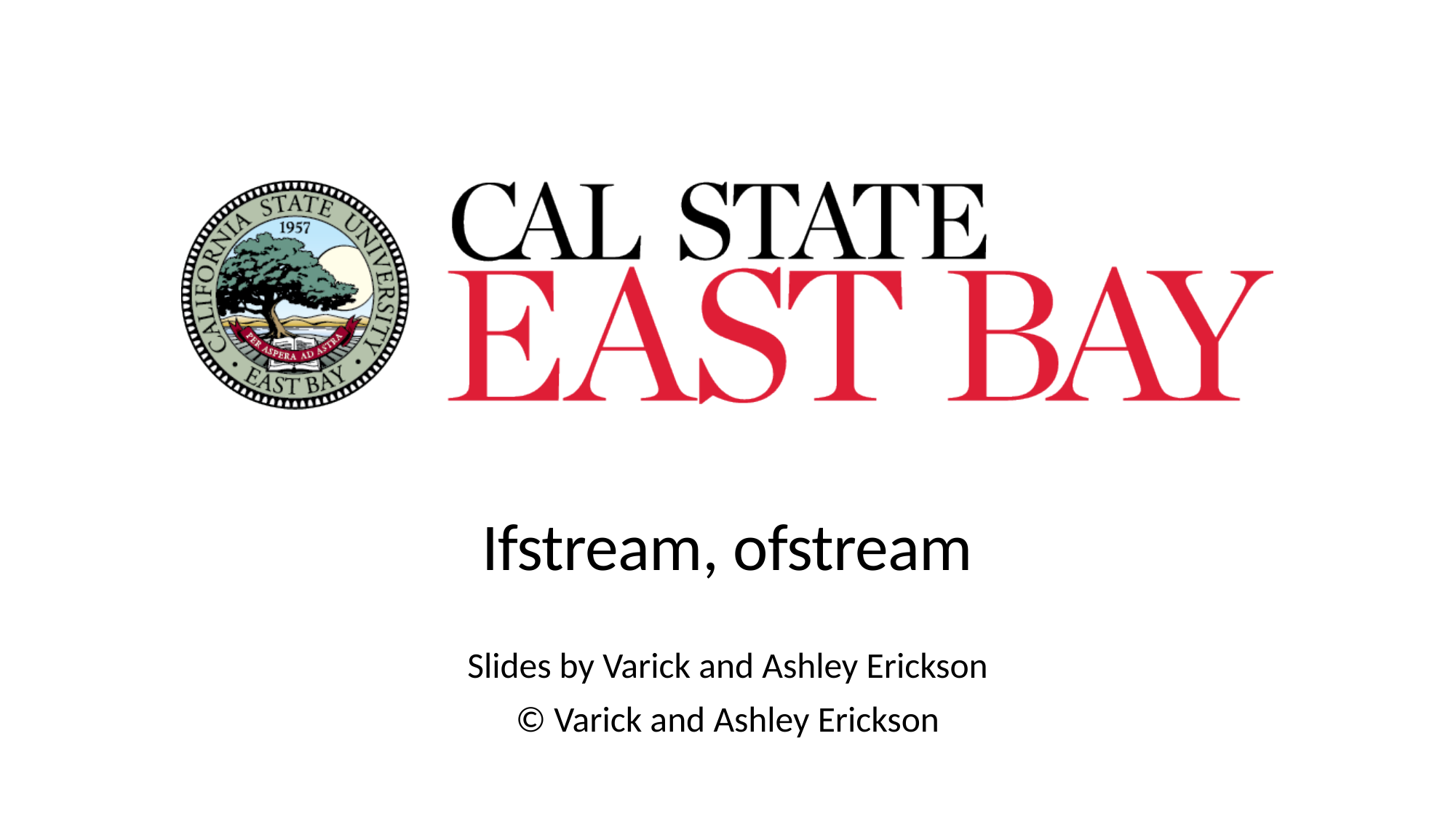

# Ifstream, ofstream
Slides by Varick and Ashley Erickson
© Varick and Ashley Erickson